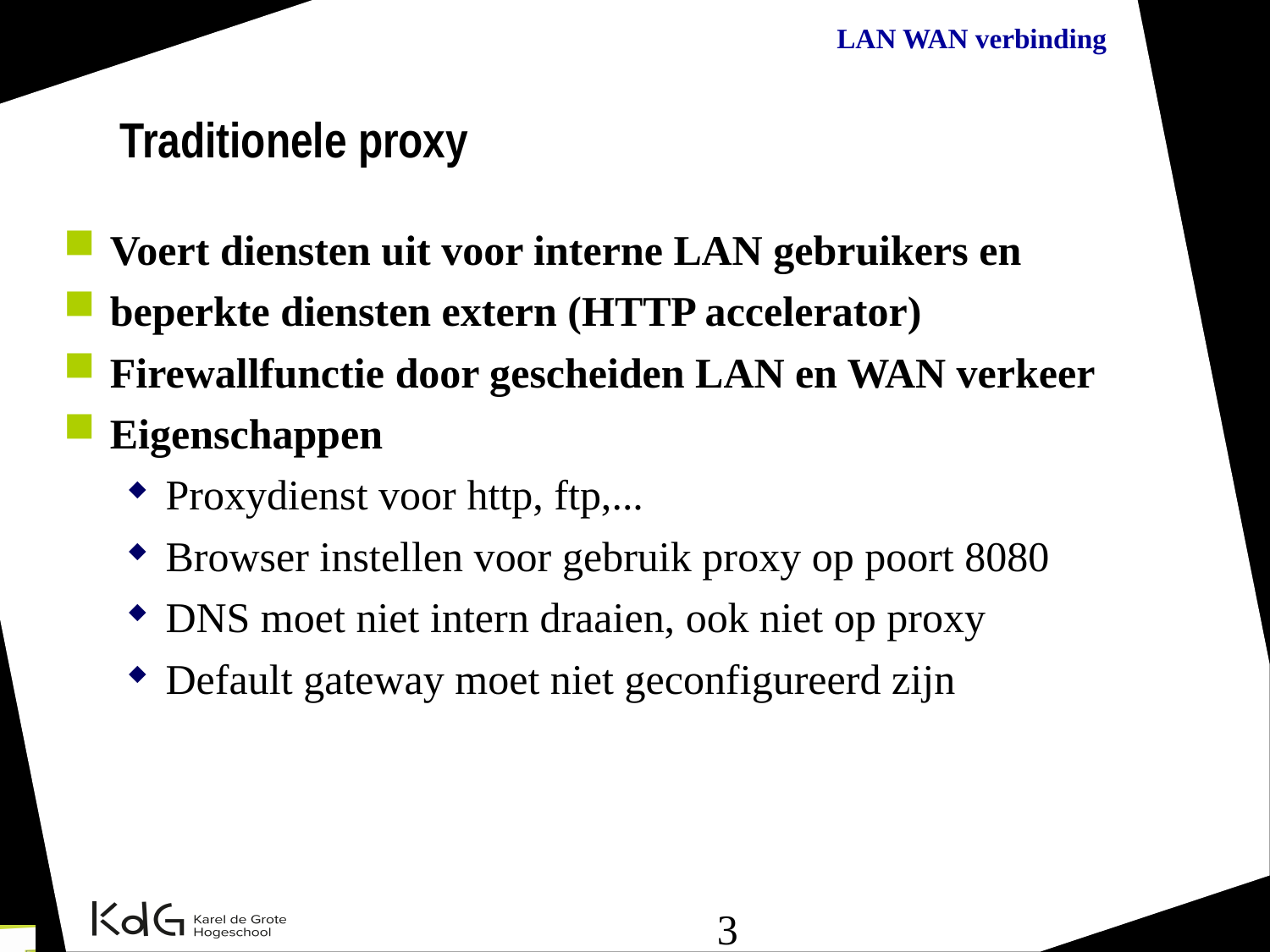

Traditionele proxy
Voert diensten uit voor interne LAN gebruikers en
beperkte diensten extern (HTTP accelerator)
Firewallfunctie door gescheiden LAN en WAN verkeer
Eigenschappen
Proxydienst voor http, ftp,...
Browser instellen voor gebruik proxy op poort 8080
DNS moet niet intern draaien, ook niet op proxy
Default gateway moet niet geconfigureerd zijn